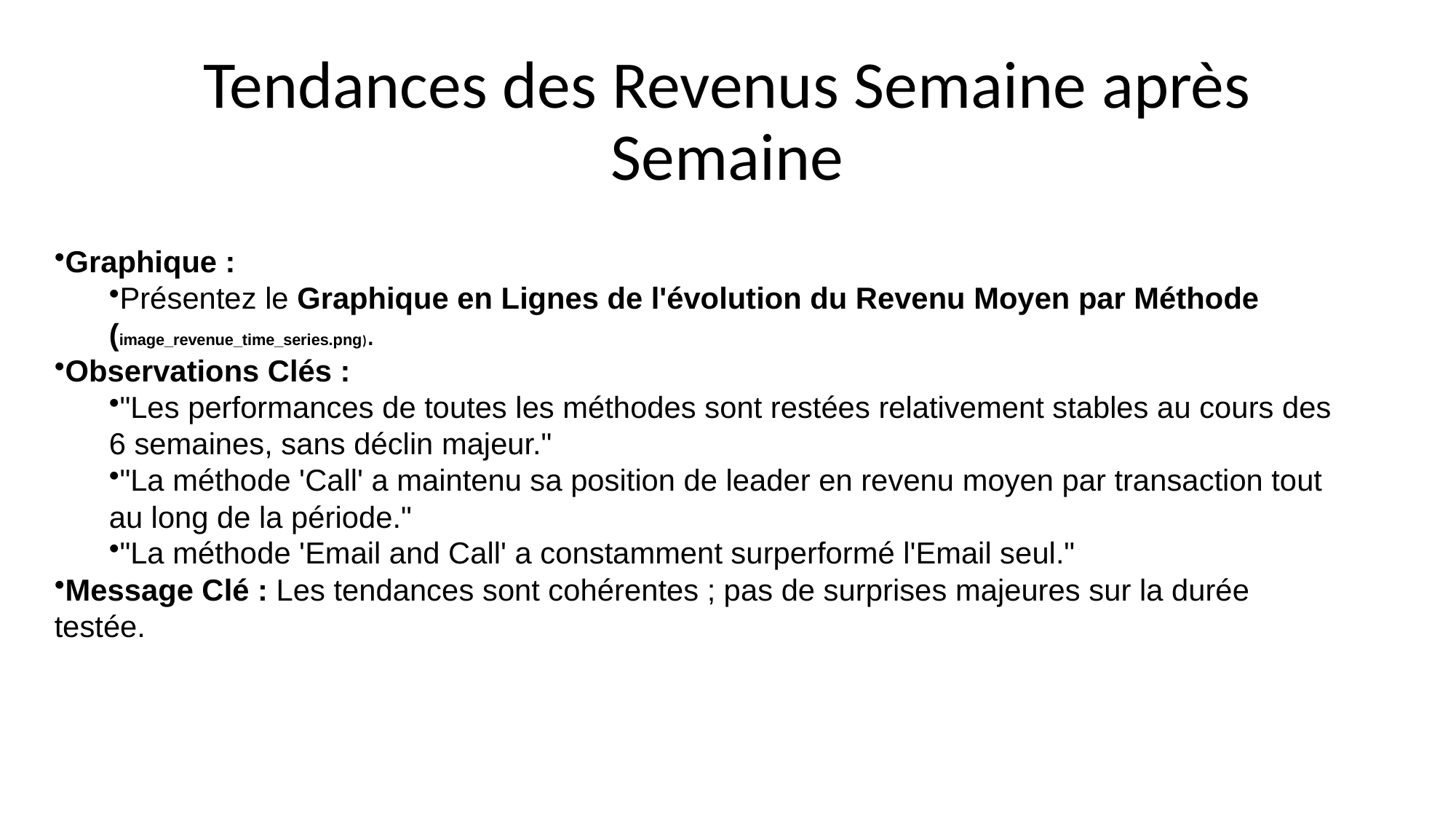

# Tendances des Revenus Semaine après Semaine

Graphique :
Présentez le Graphique en Lignes de l'évolution du Revenu Moyen par Méthode (image_revenue_time_series.png).
Observations Clés :
"Les performances de toutes les méthodes sont restées relativement stables au cours des 6 semaines, sans déclin majeur."
"La méthode 'Call' a maintenu sa position de leader en revenu moyen par transaction tout au long de la période."
"La méthode 'Email and Call' a constamment surperformé l'Email seul."
Message Clé : Les tendances sont cohérentes ; pas de surprises majeures sur la durée testée.